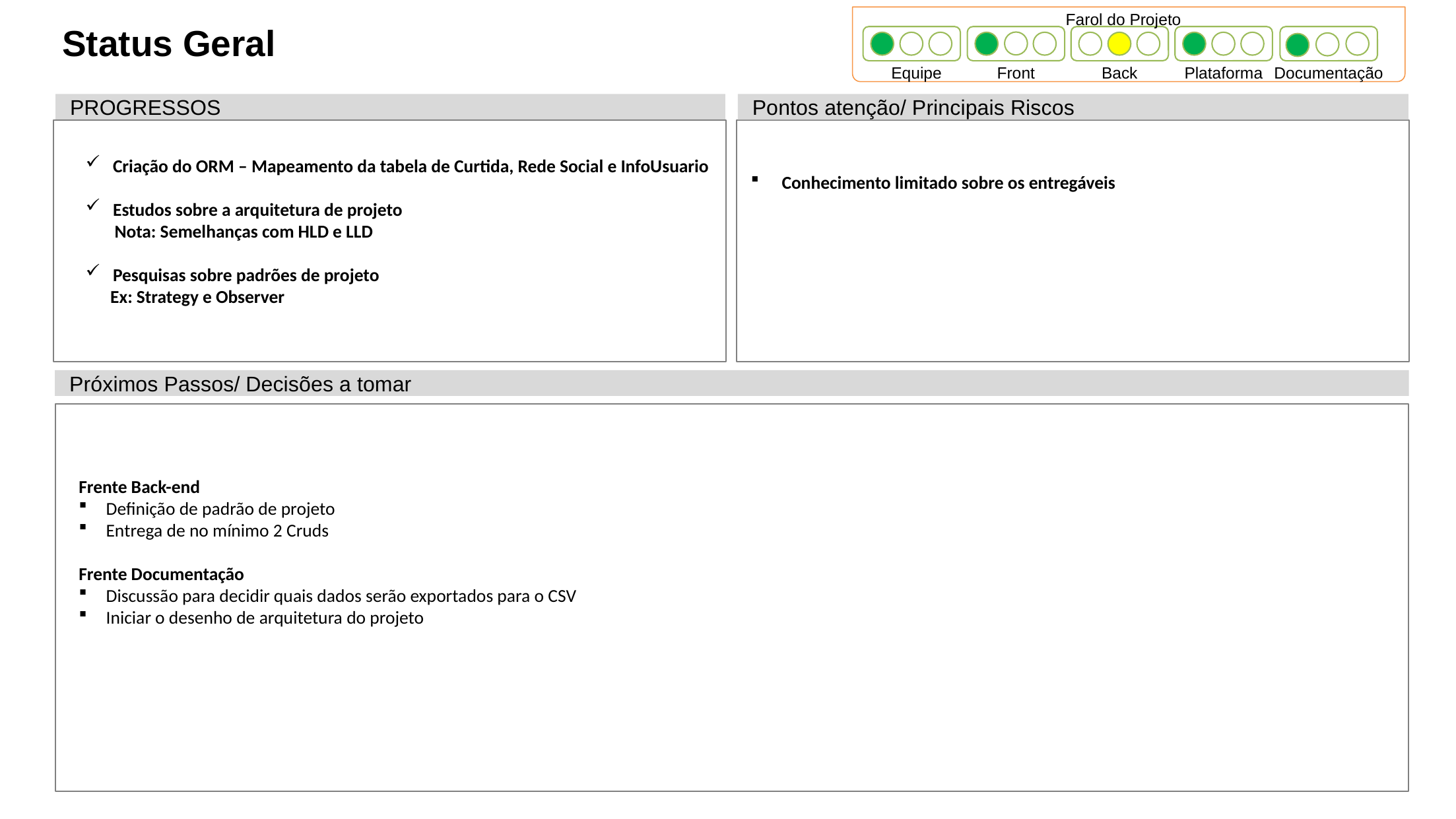

Farol do Projeto
# Status Geral

Equipe
Front
Back
Plataforma
Documentação
PROGRESSOS
Pontos atenção/ Principais Riscos

Criação do ORM – Mapeamento da tabela de Curtida, Rede Social e InfoUsuario

Estudos sobre a arquitetura de projeto
       Nota: Semelhanças com HLD e LLD

Pesquisas sobre padrões de projeto
      Ex: Strategy e Observer

Conhecimento limitado sobre os entregáveis
Próximos Passos/ Decisões a tomar

Frente Back-end
Definição de padrão de projeto
Entrega de no mínimo 2 Cruds

Frente Documentação
Discussão para decidir quais dados serão exportados para o CSV
Iniciar o desenho de arquitetura do projeto